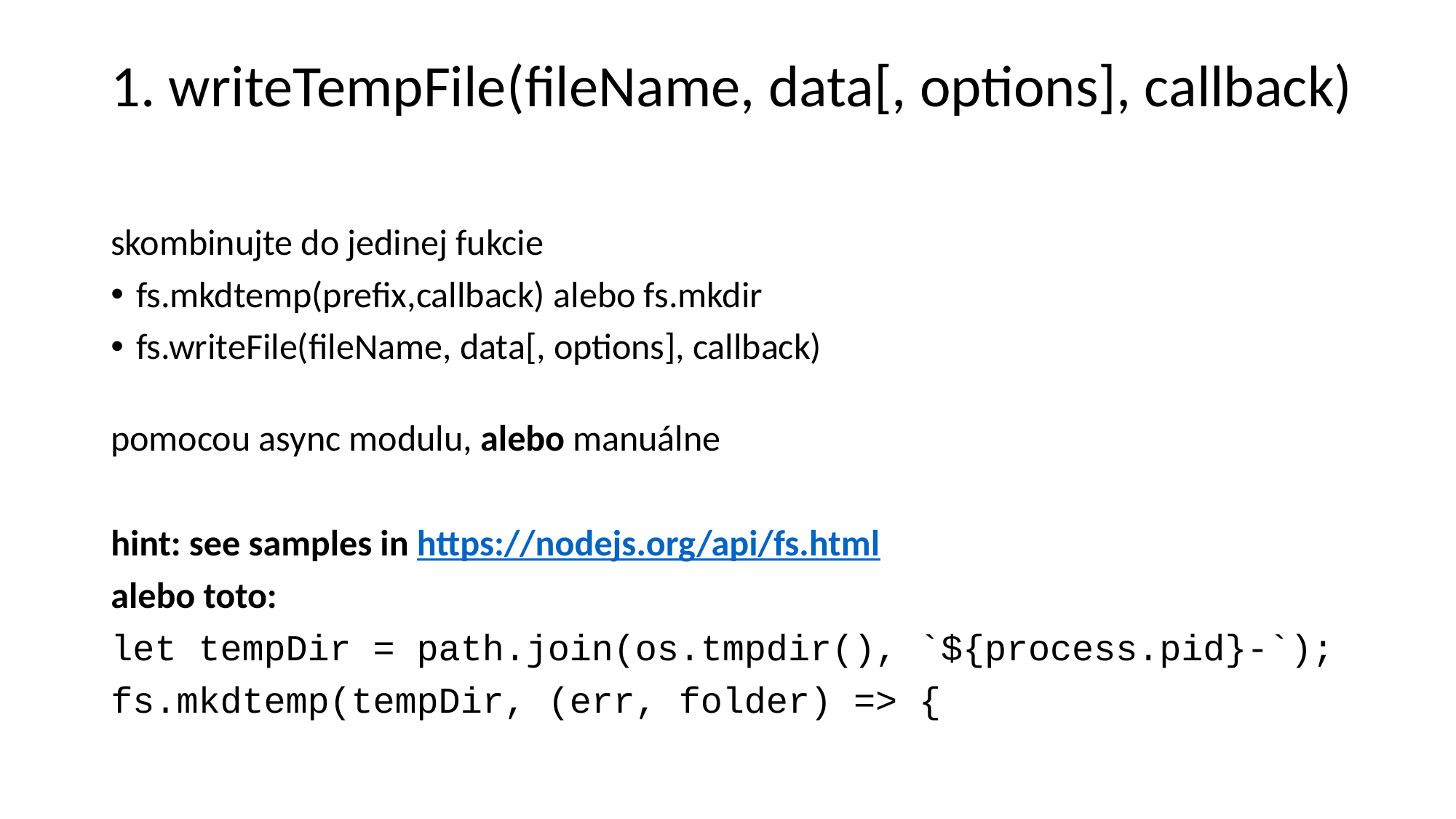

# 1. writeTempFile(fileName, data[, options], callback)
skombinujte do jedinej fukcie
fs.mkdtemp(prefix,callback) alebo fs.mkdir
fs.writeFile(fileName, data[, options], callback)
pomocou async modulu, alebo manuálne

hint: see samples in https://nodejs.org/api/fs.html
alebo toto:
let tempDir = path.join(os.tmpdir(), `${process.pid}-`);
fs.mkdtemp(tempDir, (err, folder) => {